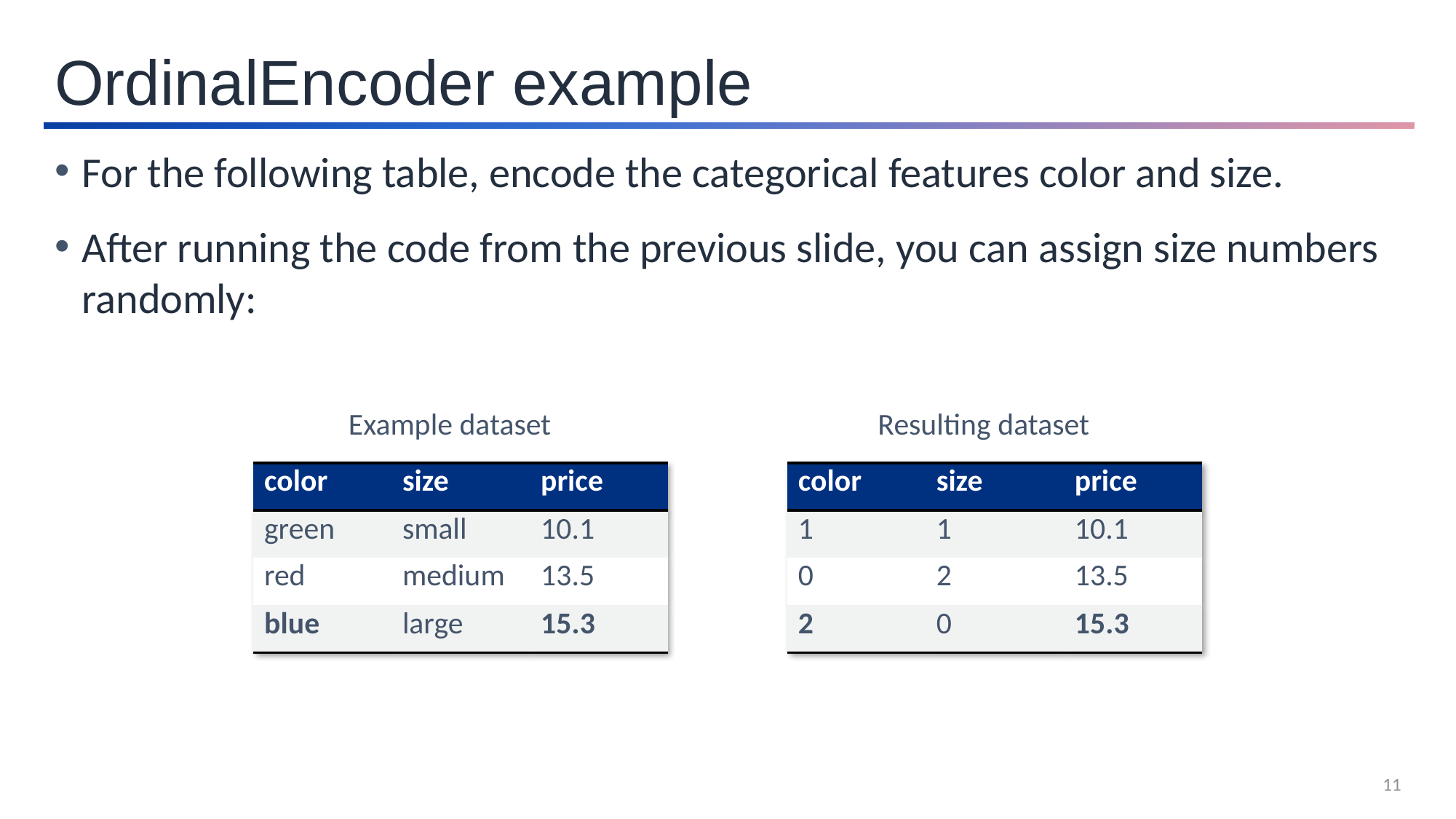

OrdinalEncoder example
For the following table, encode the categorical features color and size.
After running the code from the previous slide, you can assign size numbers randomly:
Example dataset
Resulting dataset
| color | size | price |
| --- | --- | --- |
| green | small | 10.1 |
| red | medium | 13.5 |
| blue | large | 15.3 |
| color | size | price |
| --- | --- | --- |
| 1 | 1 | 10.1 |
| 0 | 2 | 13.5 |
| 2 | 0 | 15.3 |
11